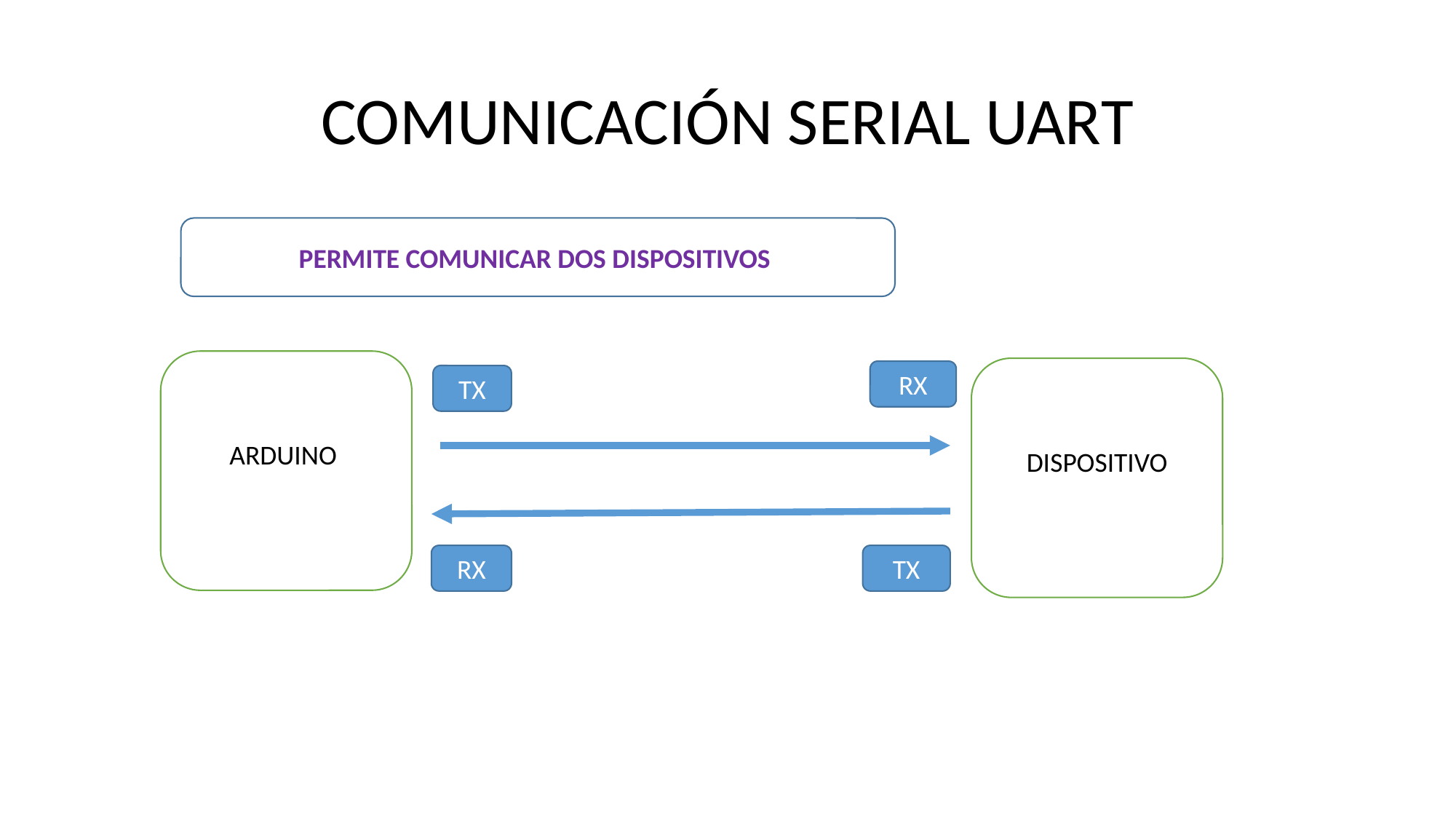

# COMUNICACIÓN SERIAL UART

PERMITE COMUNICAR DOS DISPOSITIVOS
ARDUINO

DISPOSITIVO

RX
TX
RX
TX